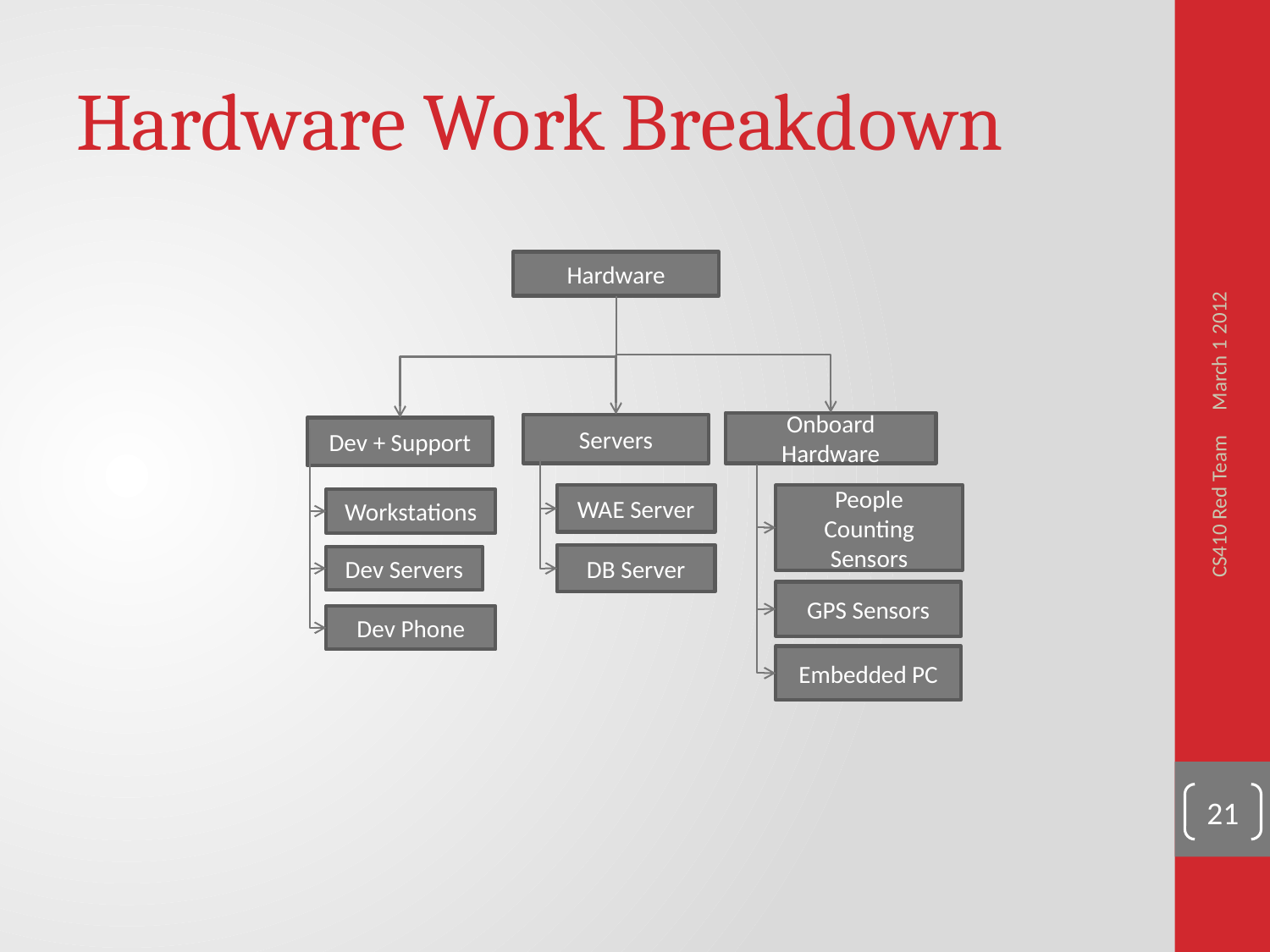

# Hardware Work Breakdown
March 1 2012
Hardware
Onboard Hardware
Servers
Dev + Support
WAE Server
People Counting Sensors
Workstations
DB Server
Dev Servers
CS410 Red Team
GPS Sensors
Dev Phone
Embedded PC
21